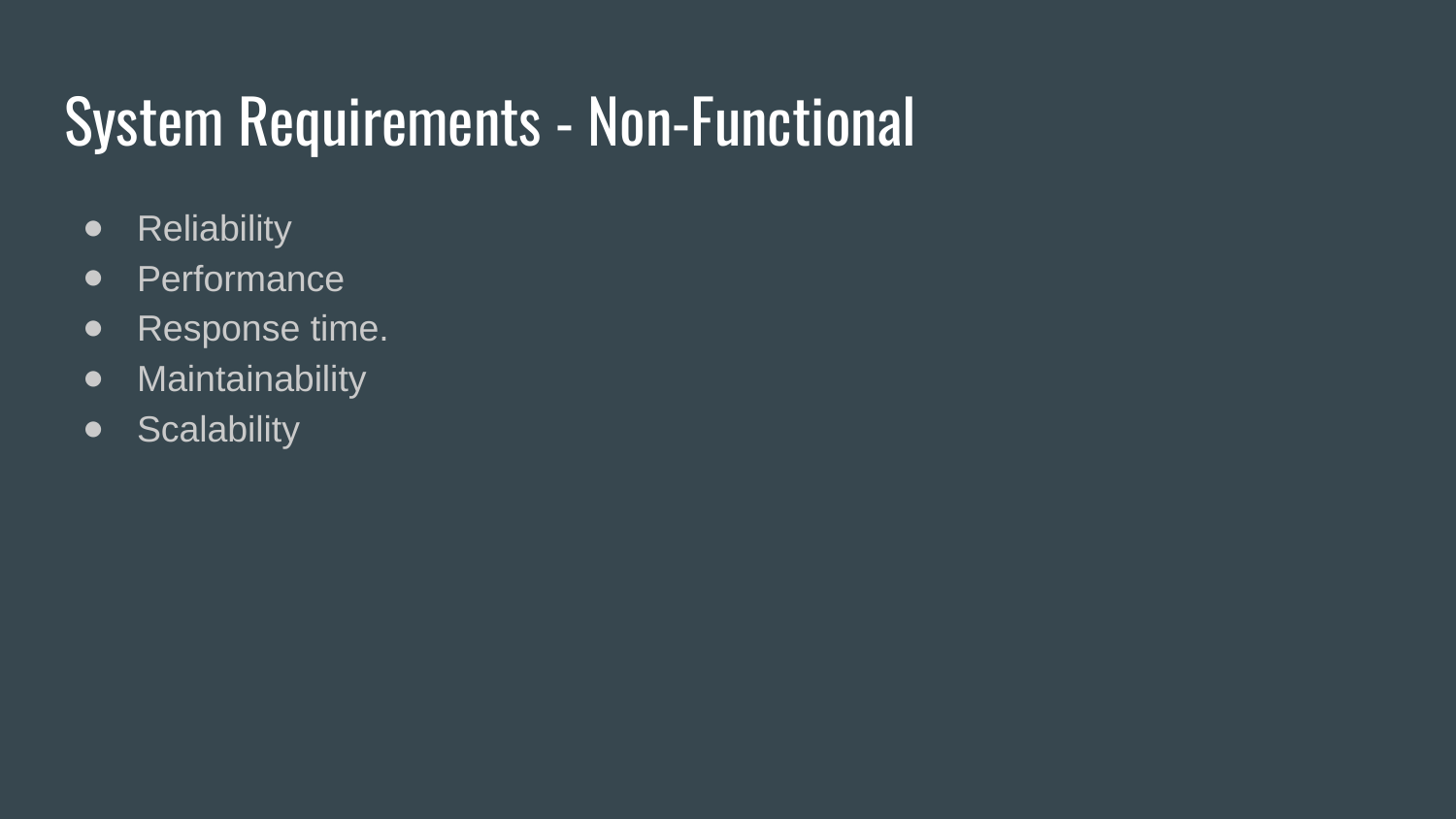

# System Requirements - Non-Functional
Reliability
Performance
Response time.
Maintainability
Scalability